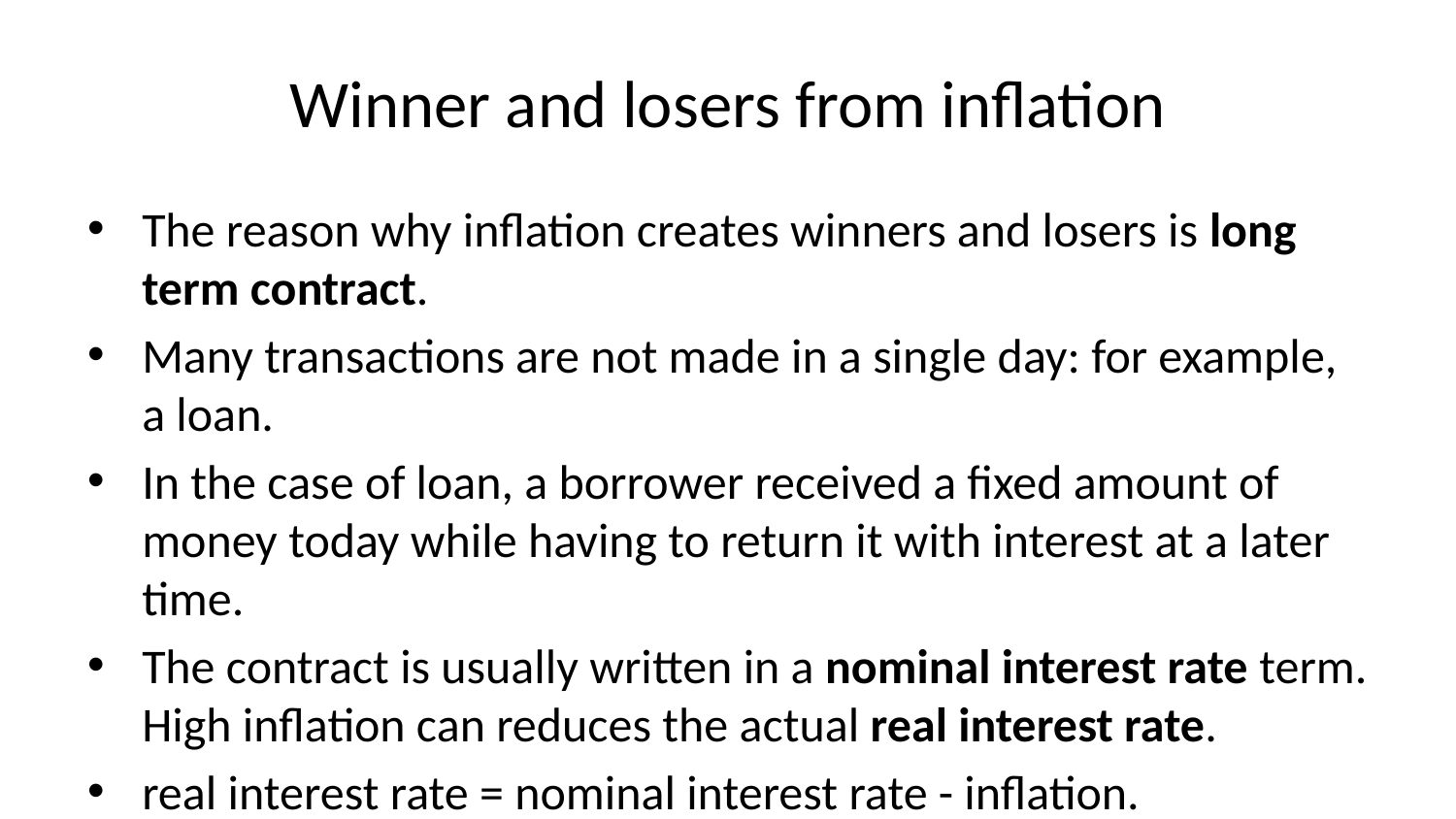

# Winner and losers from inflation
The reason why inflation creates winners and losers is long term contract.
Many transactions are not made in a single day: for example, a loan.
In the case of loan, a borrower received a fixed amount of money today while having to return it with interest at a later time.
The contract is usually written in a nominal interest rate term. High inflation can reduces the actual real interest rate.
real interest rate = nominal interest rate - inflation.